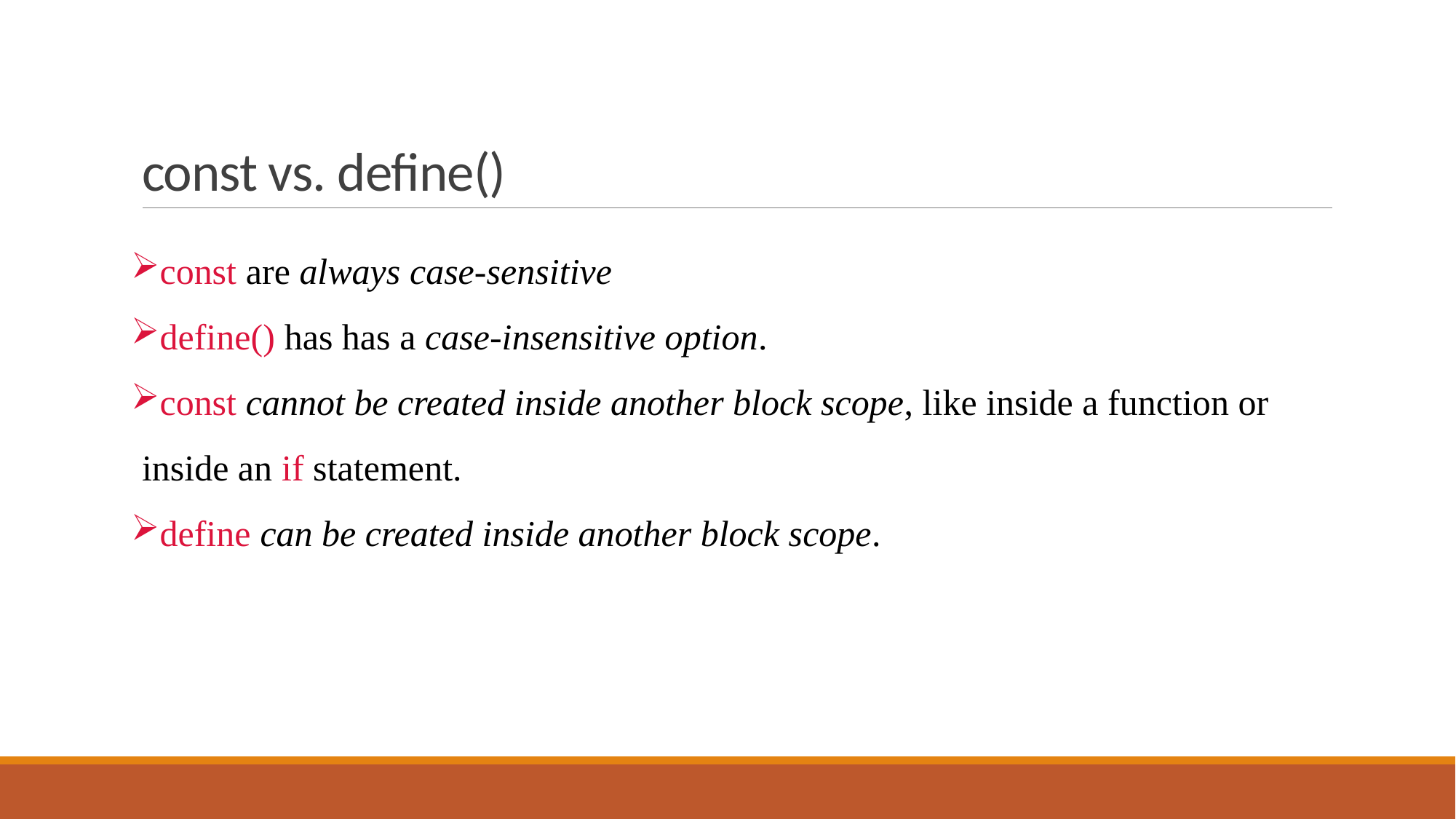

# const vs. define()
const are always case-sensitive
define() has has a case-insensitive option.
const cannot be created inside another block scope, like inside a function or inside an if statement.
define can be created inside another block scope.